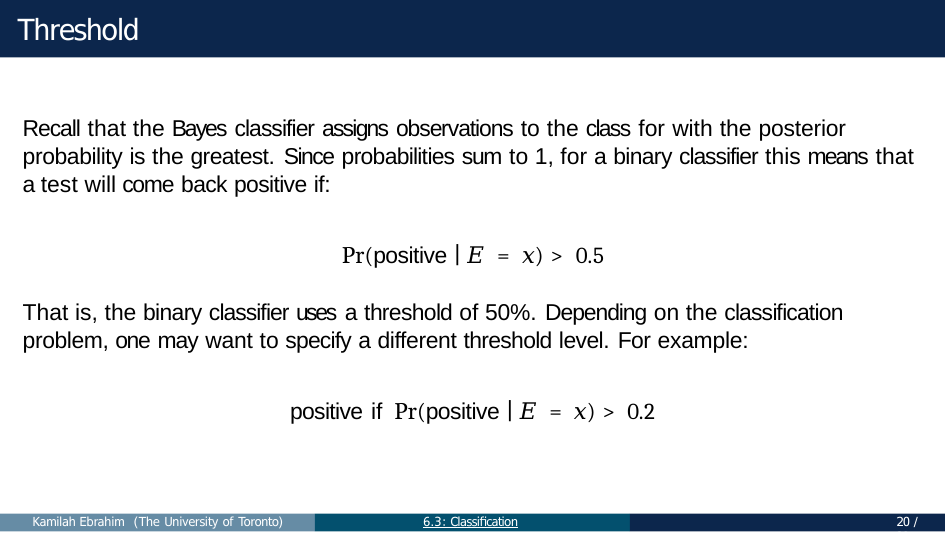

# Threshold
Recall that the Bayes classifier assigns observations to the class for with the posterior probability is the greatest. Since probabilities sum to 1, for a binary classifier this means that a test will come back positive if:

Pr(positive ∣ 𝐸 = 𝑥) > 0.5

That is, the binary classifier uses a threshold of 50%. Depending on the classification problem, one may want to specify a different threshold level. For example:

positive if Pr(positive ∣ 𝐸 = 𝑥) > 0.2
Kamilah Ebrahim (The University of Toronto)
6.3: Classification
20 / 32